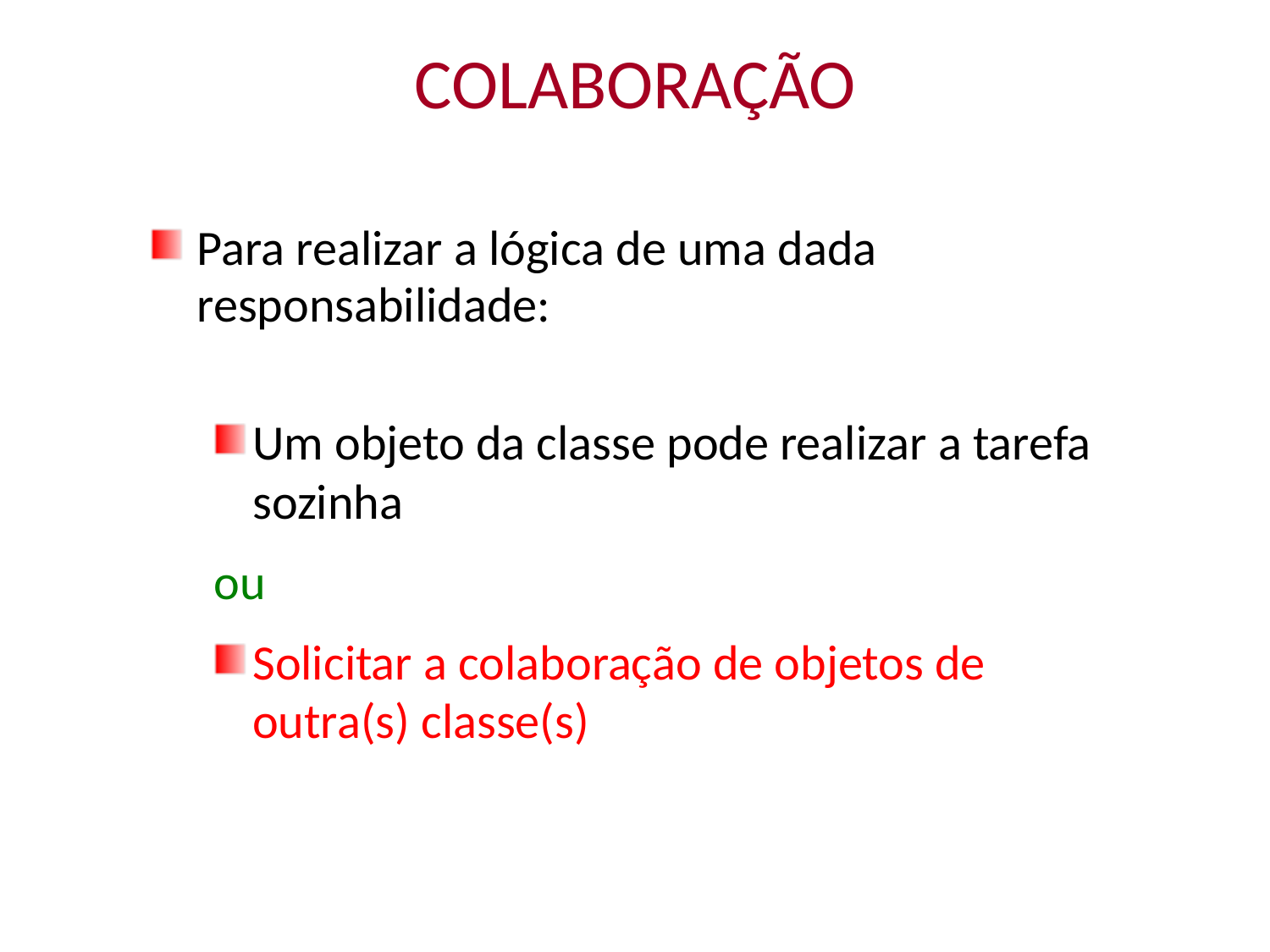

# COLABORAÇÃO
Para realizar a lógica de uma dada responsabilidade:

Um objeto da classe pode realizar a tarefa sozinha
ou
Solicitar a colaboração de objetos de outra(s) classe(s)